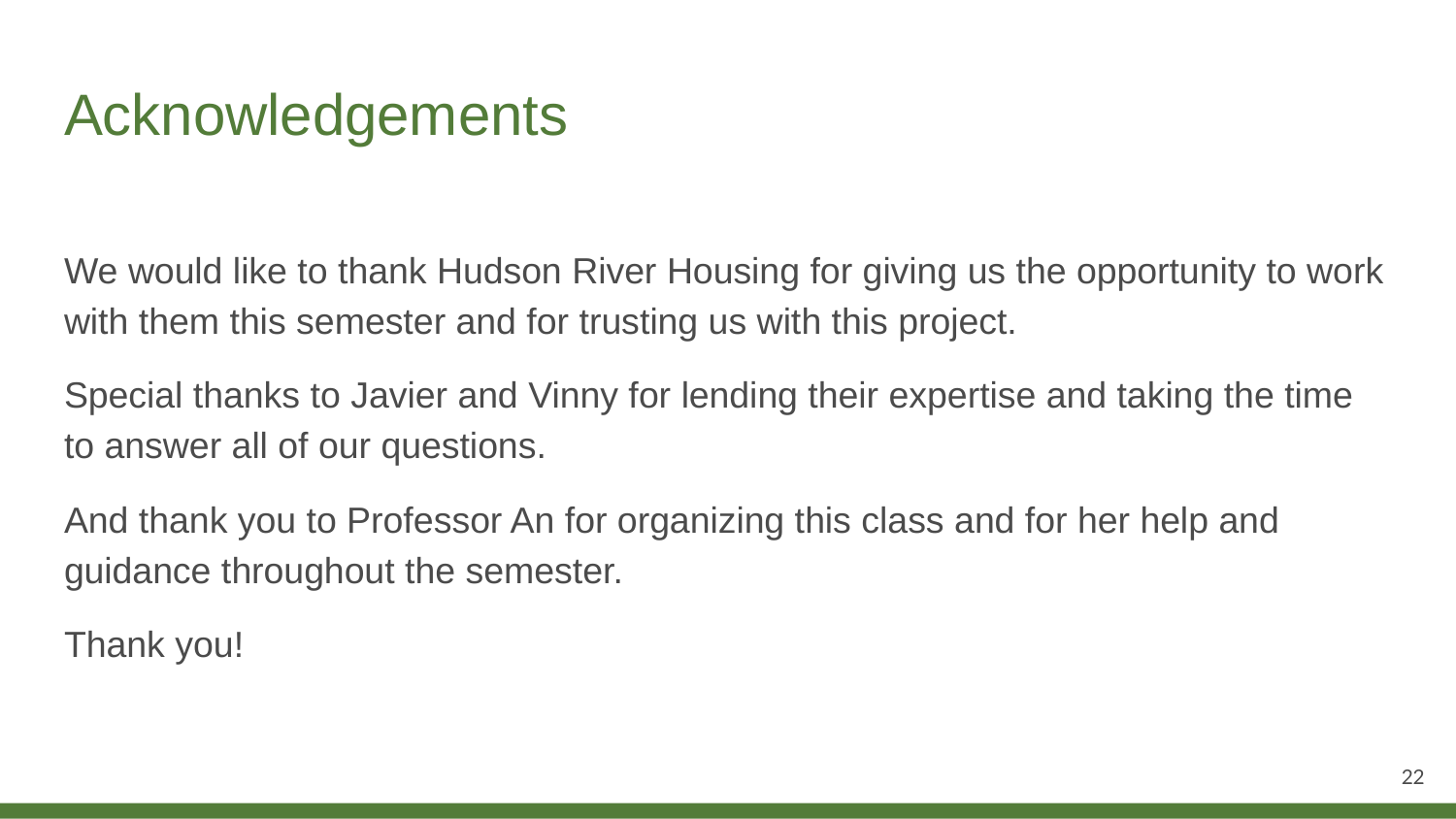

# Acknowledgements
We would like to thank Hudson River Housing for giving us the opportunity to work with them this semester and for trusting us with this project.
Special thanks to Javier and Vinny for lending their expertise and taking the time to answer all of our questions.
And thank you to Professor An for organizing this class and for her help and guidance throughout the semester.
Thank you!
22